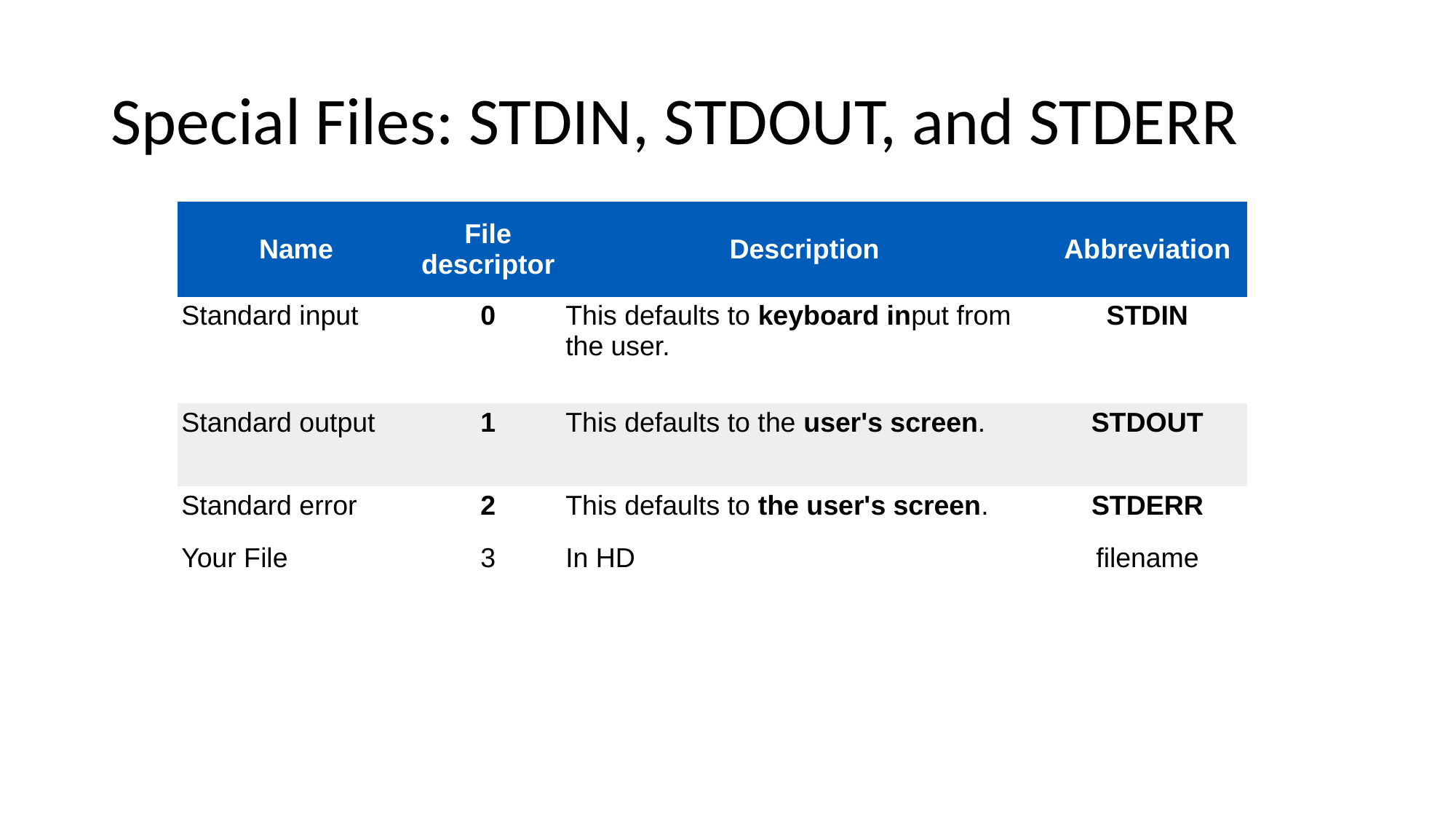

# Special Files: STDIN, STDOUT, and STDERR
| Name | File descriptor | Description | Abbreviation |
| --- | --- | --- | --- |
| Standard input | 0 | This defaults to keyboard input from the user. | STDIN |
| Standard output | 1 | This defaults to the user's screen. | STDOUT |
| Standard error | 2 | This defaults to the user's screen. | STDERR |
| Your File | 3 | In HD | filename |